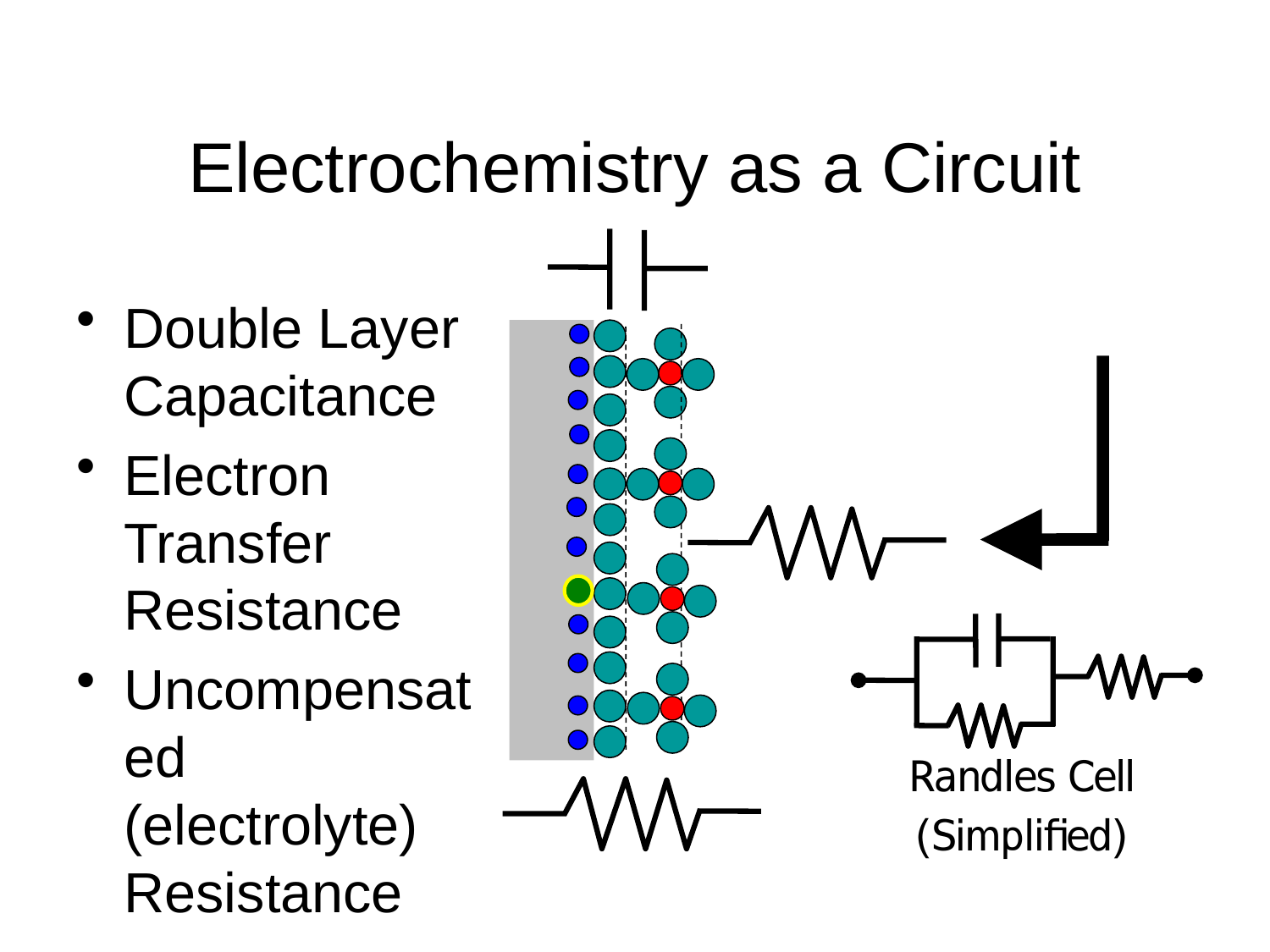

# Electrochemistry as a Circuit

Double Layer Capacitance
Electron Transfer Resistance
Uncompensated (electrolyte) Resistance

Randles Cell
(Simplified)